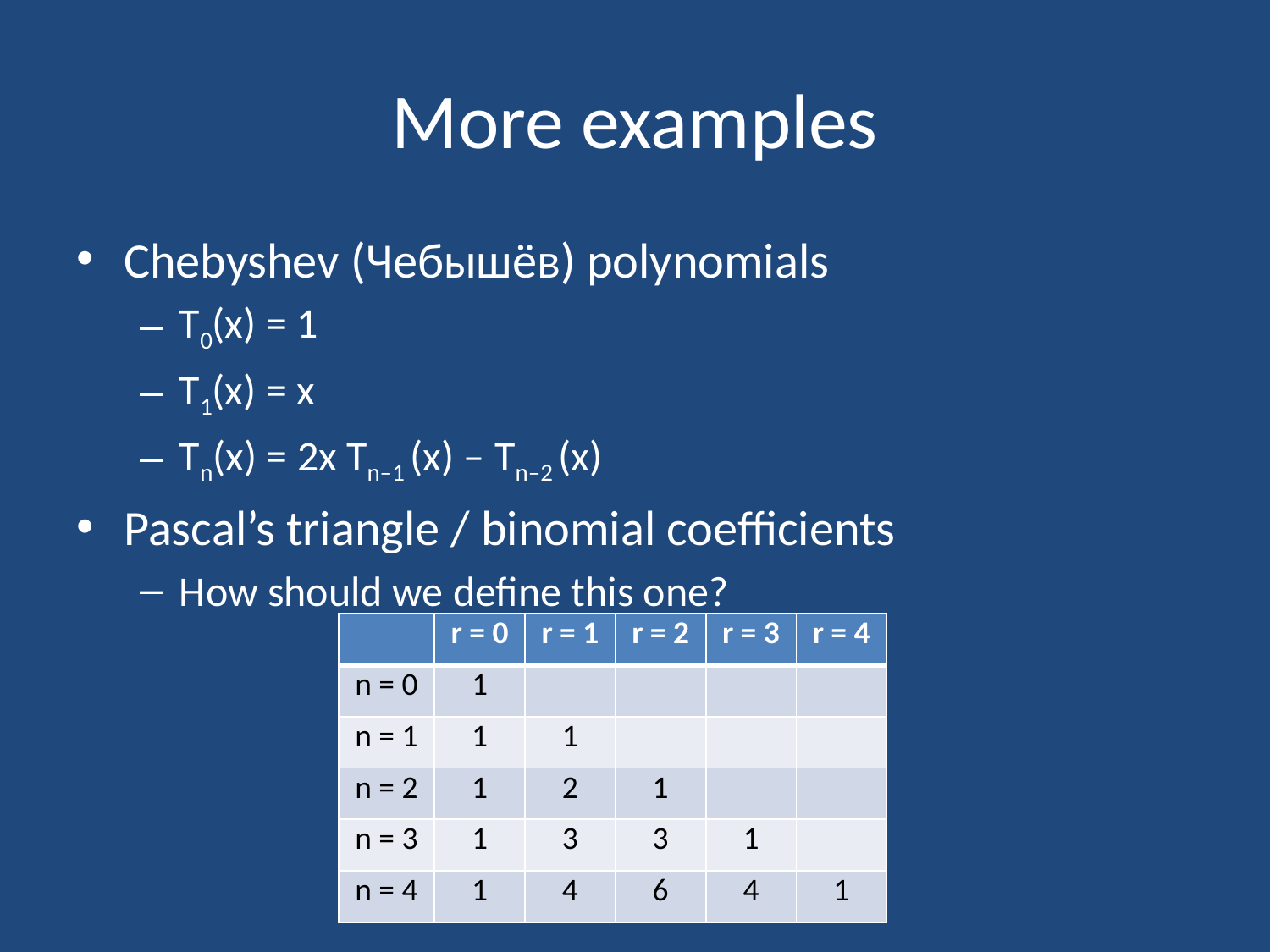

# More examples
Chebyshev (Чебышёв) polynomials
T0(x) = 1
T1(x) = x
Tn(x) = 2x Tn–1 (x) – Tn–2 (x)
Pascal’s triangle / binomial coefficients
How should we define this one?
|  | r = 0 | r = 1 | r = 2 | r = 3 | r = 4 |
| --- | --- | --- | --- | --- | --- |
| n = 0 | 1 |  |  |  |  |
| n = 1 | 1 | 1 |  |  |  |
| n = 2 | 1 | 2 | 1 |  |  |
| n = 3 | 1 | 3 | 3 | 1 |  |
| n = 4 | 1 | 4 | 6 | 4 | 1 |